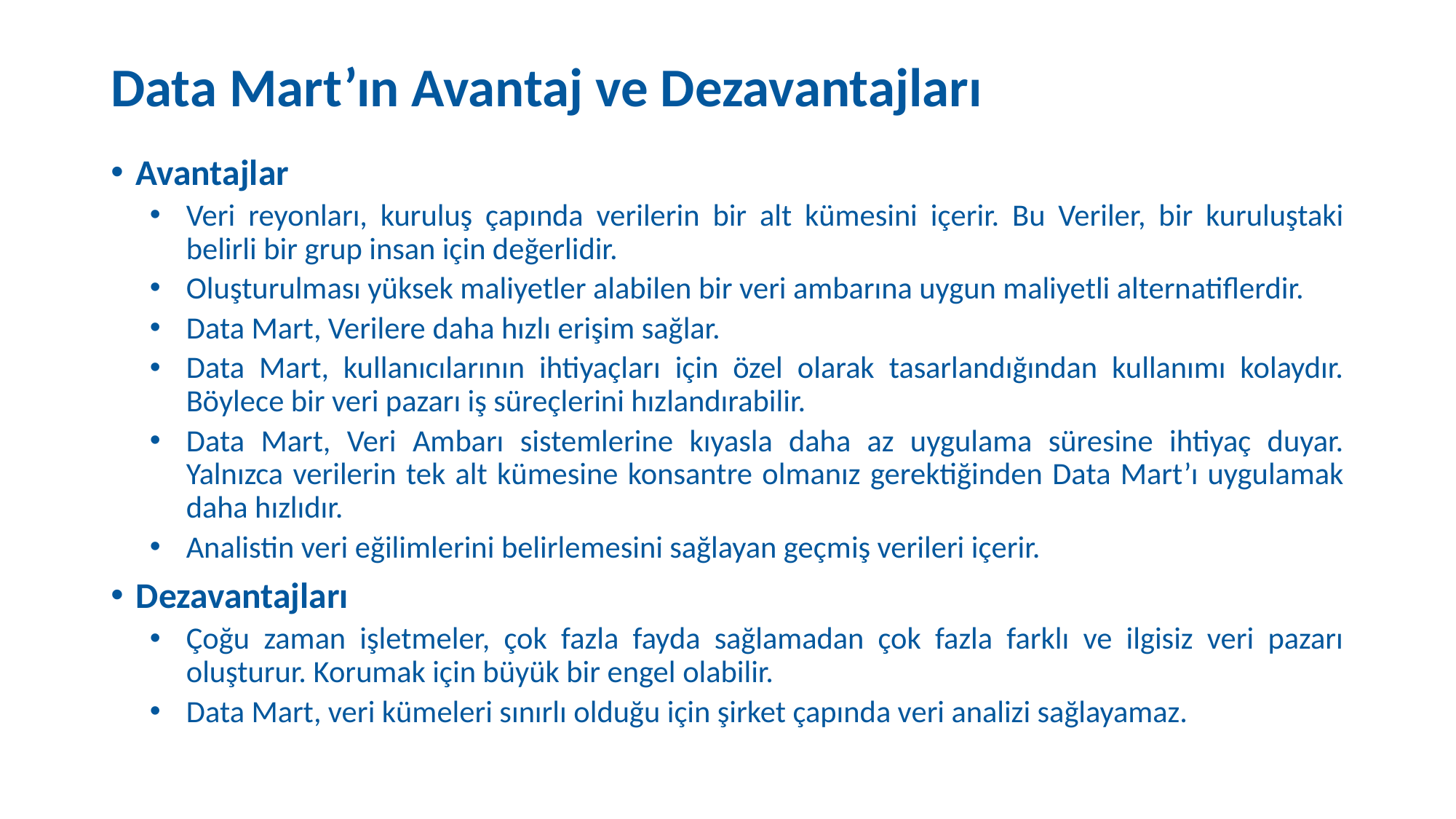

# Data Mart’ın Avantaj ve Dezavantajları
Avantajlar
Veri reyonları, kuruluş çapında verilerin bir alt kümesini içerir. Bu Veriler, bir kuruluştaki belirli bir grup insan için değerlidir.
Oluşturulması yüksek maliyetler alabilen bir veri ambarına uygun maliyetli alternatiflerdir.
Data Mart, Verilere daha hızlı erişim sağlar.
Data Mart, kullanıcılarının ihtiyaçları için özel olarak tasarlandığından kullanımı kolaydır. Böylece bir veri pazarı iş süreçlerini hızlandırabilir.
Data Mart, Veri Ambarı sistemlerine kıyasla daha az uygulama süresine ihtiyaç duyar. Yalnızca verilerin tek alt kümesine konsantre olmanız gerektiğinden Data Mart’ı uygulamak daha hızlıdır.
Analistin veri eğilimlerini belirlemesini sağlayan geçmiş verileri içerir.
Dezavantajları
Çoğu zaman işletmeler, çok fazla fayda sağlamadan çok fazla farklı ve ilgisiz veri pazarı oluşturur. Korumak için büyük bir engel olabilir.
Data Mart, veri kümeleri sınırlı olduğu için şirket çapında veri analizi sağlayamaz.